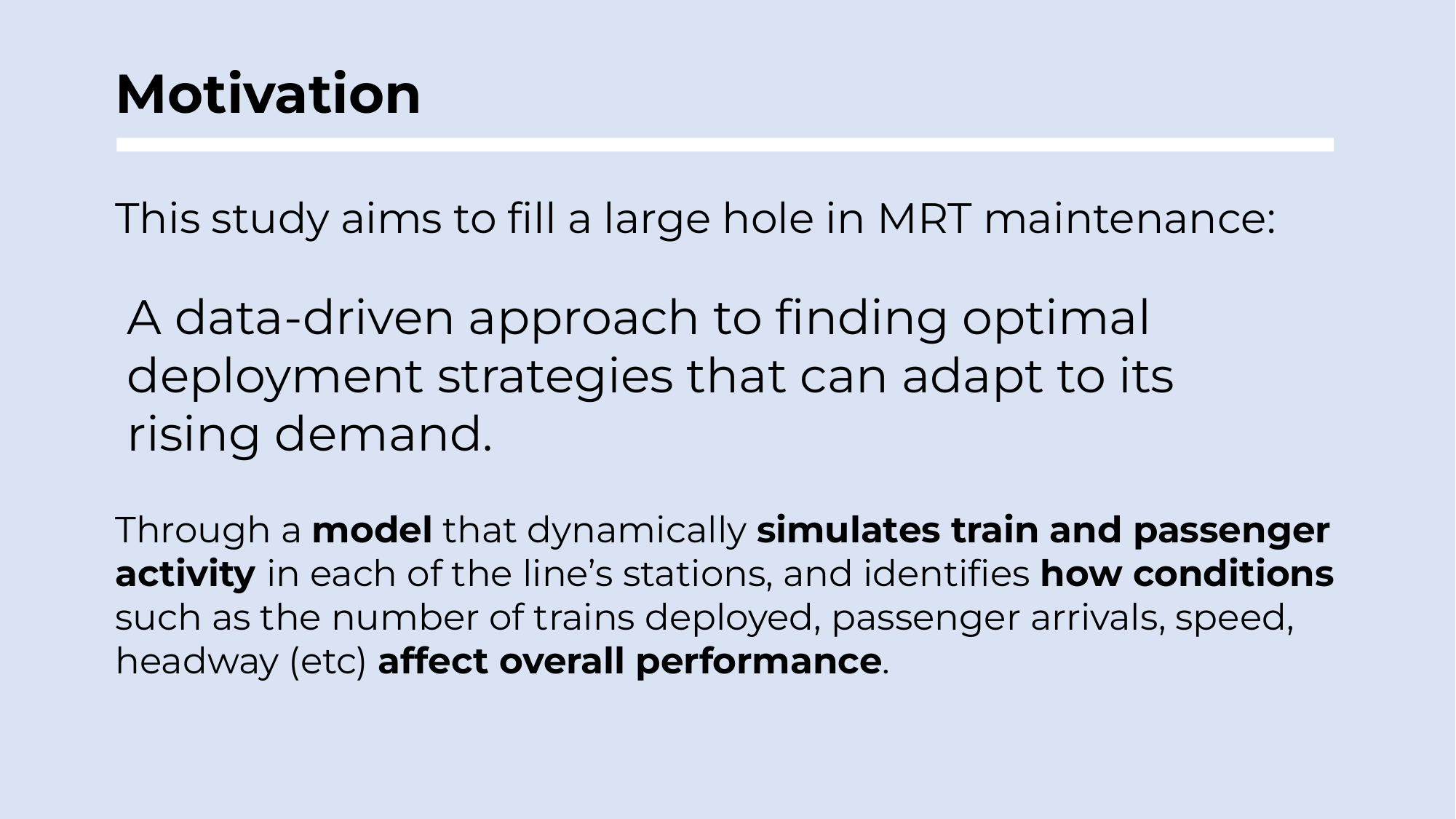

Motivation

This study aims to fill a large hole in MRT maintenance:
A data-driven approach to finding optimal deployment strategies that can adapt to its rising demand.
Through a model that dynamically simulates train and passenger activity in each of the line’s stations, and identifies how conditions such as the number of trains deployed, passenger arrivals, speed, headway (etc) affect overall performance.